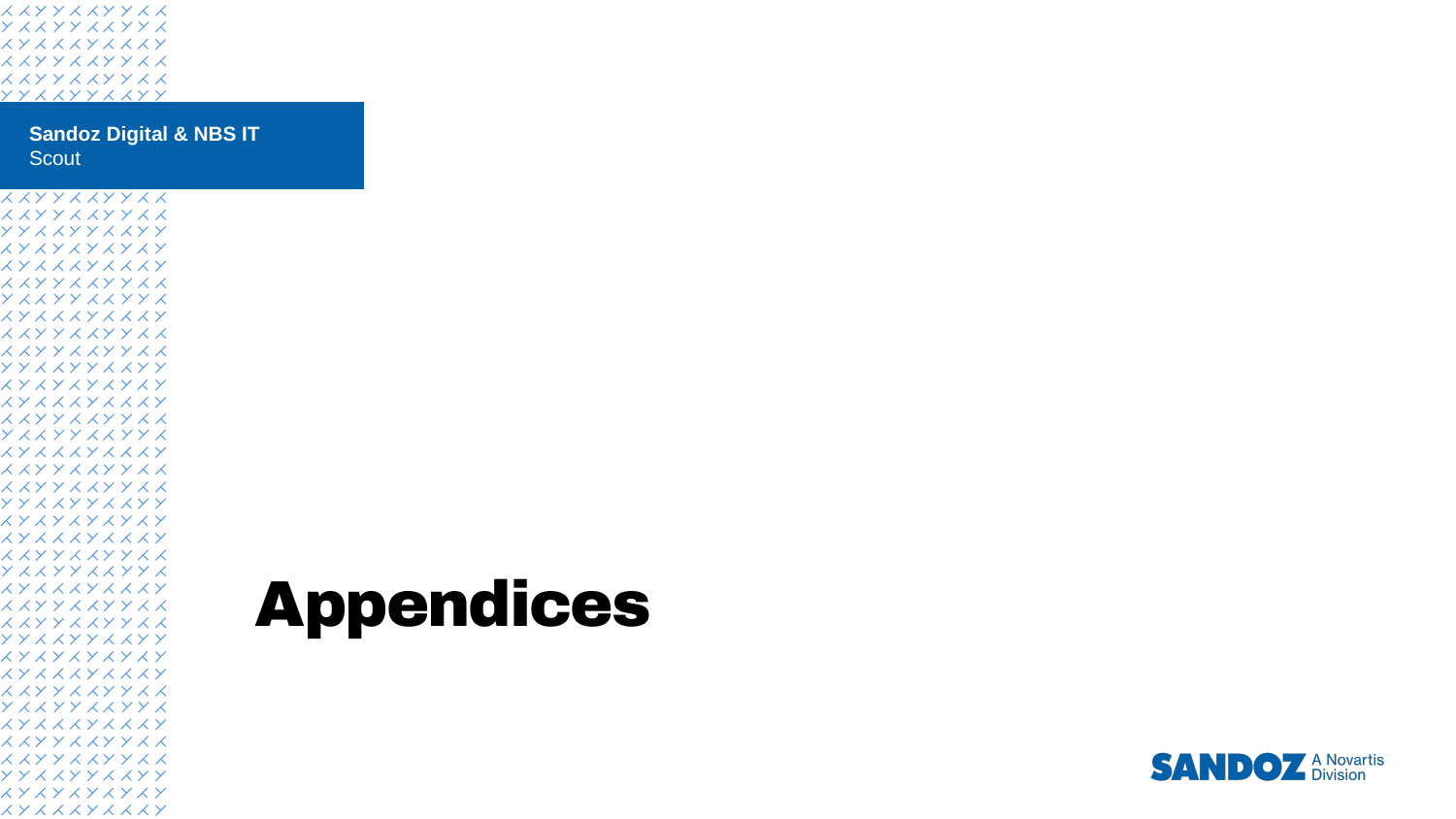

Sandoz Digital & NBS IT
Scout
# Appendices